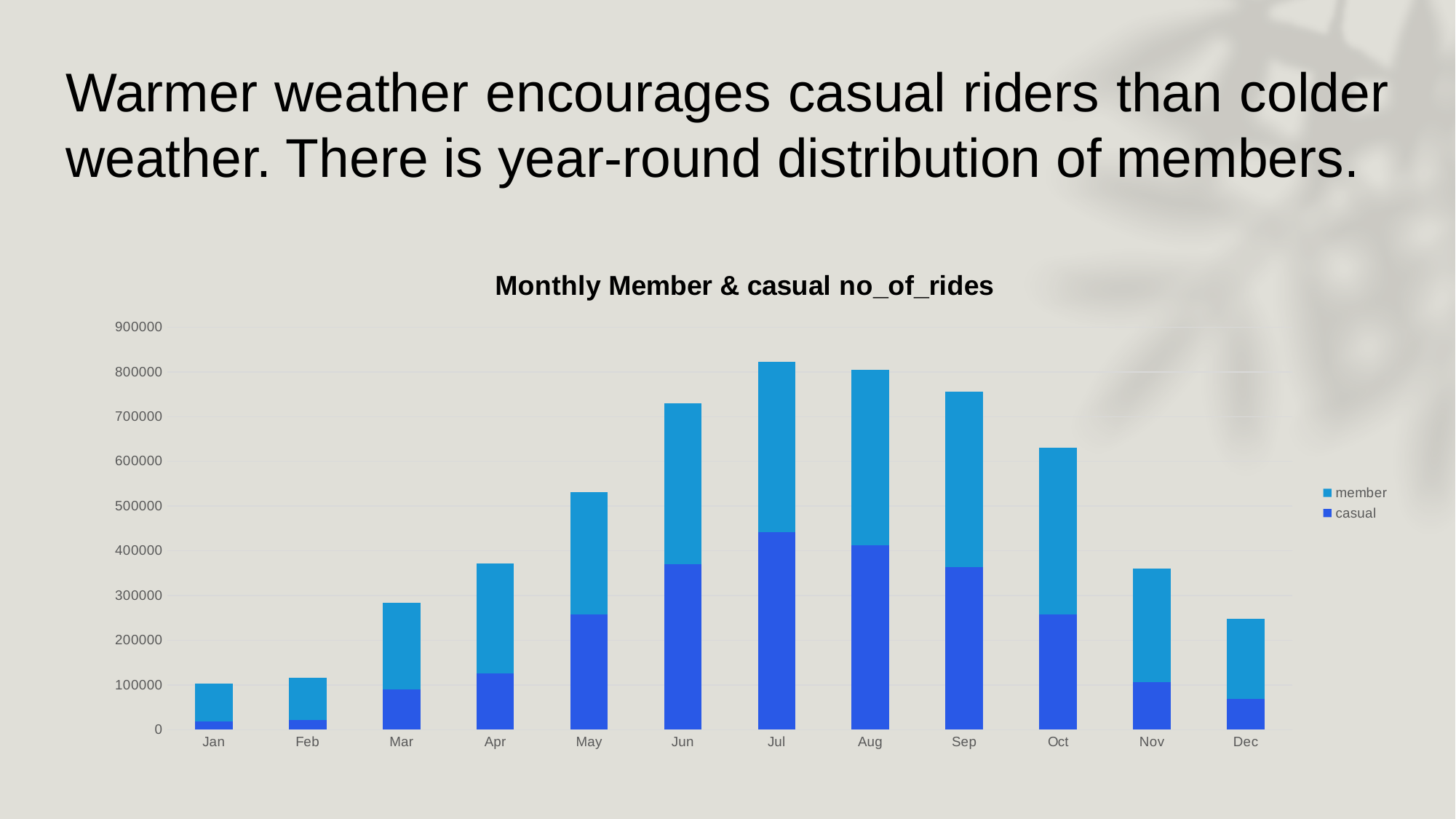

# Warmer weather encourages casual riders than colder weather. There is year-round distribution of members.

### Chart: Monthly Member & casual no_of_rides

| Category | casual | member |
|---|---|---|
| Jan | 18520.0 | 85250.0 |
| Feb | 21416.0 | 94193.0 |
| Mar | 89882.0 | 194160.0 |
| Apr | 126417.0 | 244832.0 |
| May | 256916.0 | 274717.0 |
| Jun | 370681.0 | 358914.0 |
| Jul | 442056.0 | 380354.0 |
| Aug | 412671.0 | 391681.0 |
| Sep | 363890.0 | 392257.0 |
| Oct | 257242.0 | 373984.0 |
| Nov | 106929.0 | 253049.0 |
| Dec | 69738.0 | 177802.0 |